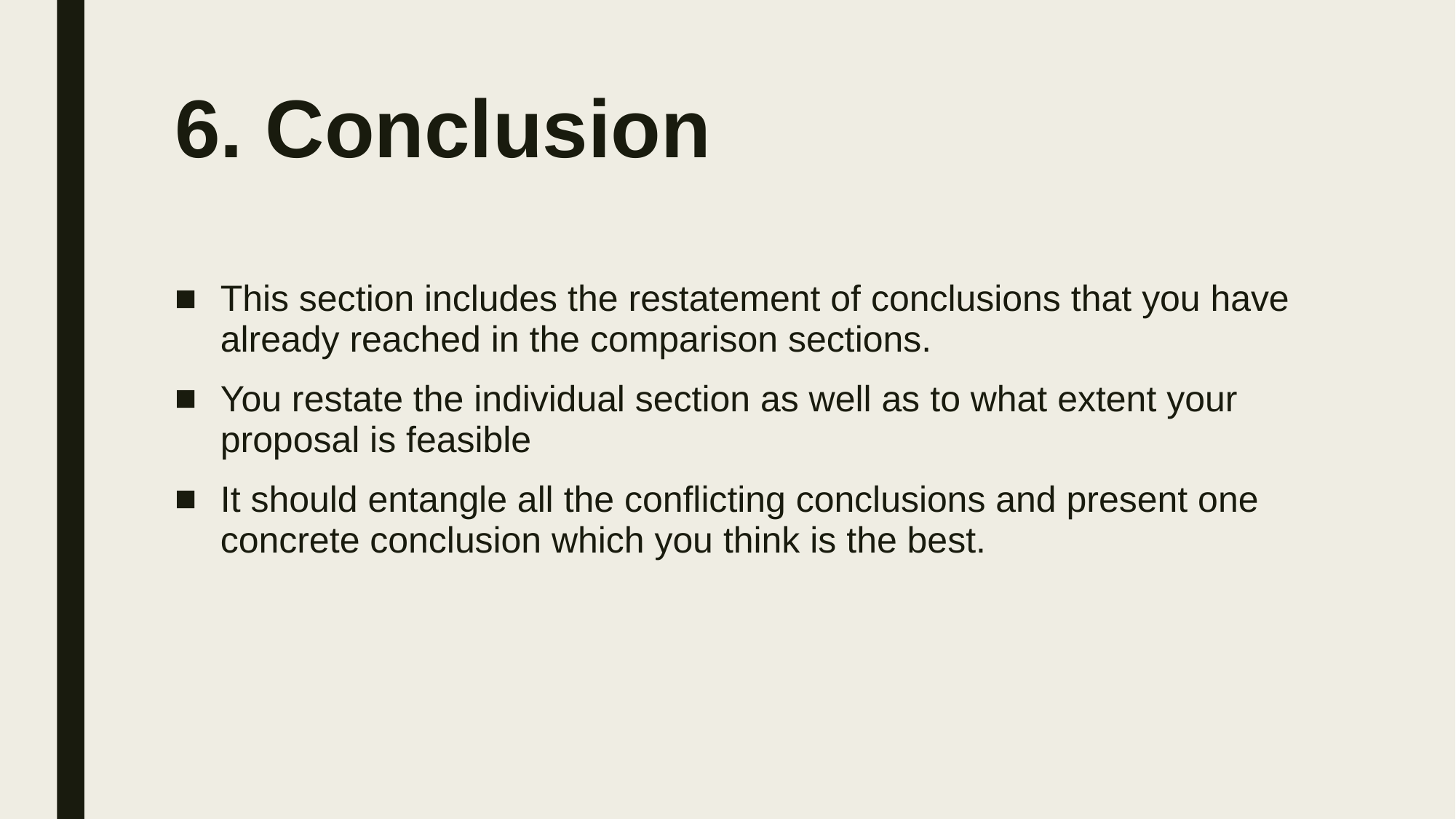

# 6. Conclusion
This section includes the restatement of conclusions that you have already reached in the comparison sections.
You restate the individual section as well as to what extent your proposal is feasible
It should entangle all the conflicting conclusions and present one concrete conclusion which you think is the best.